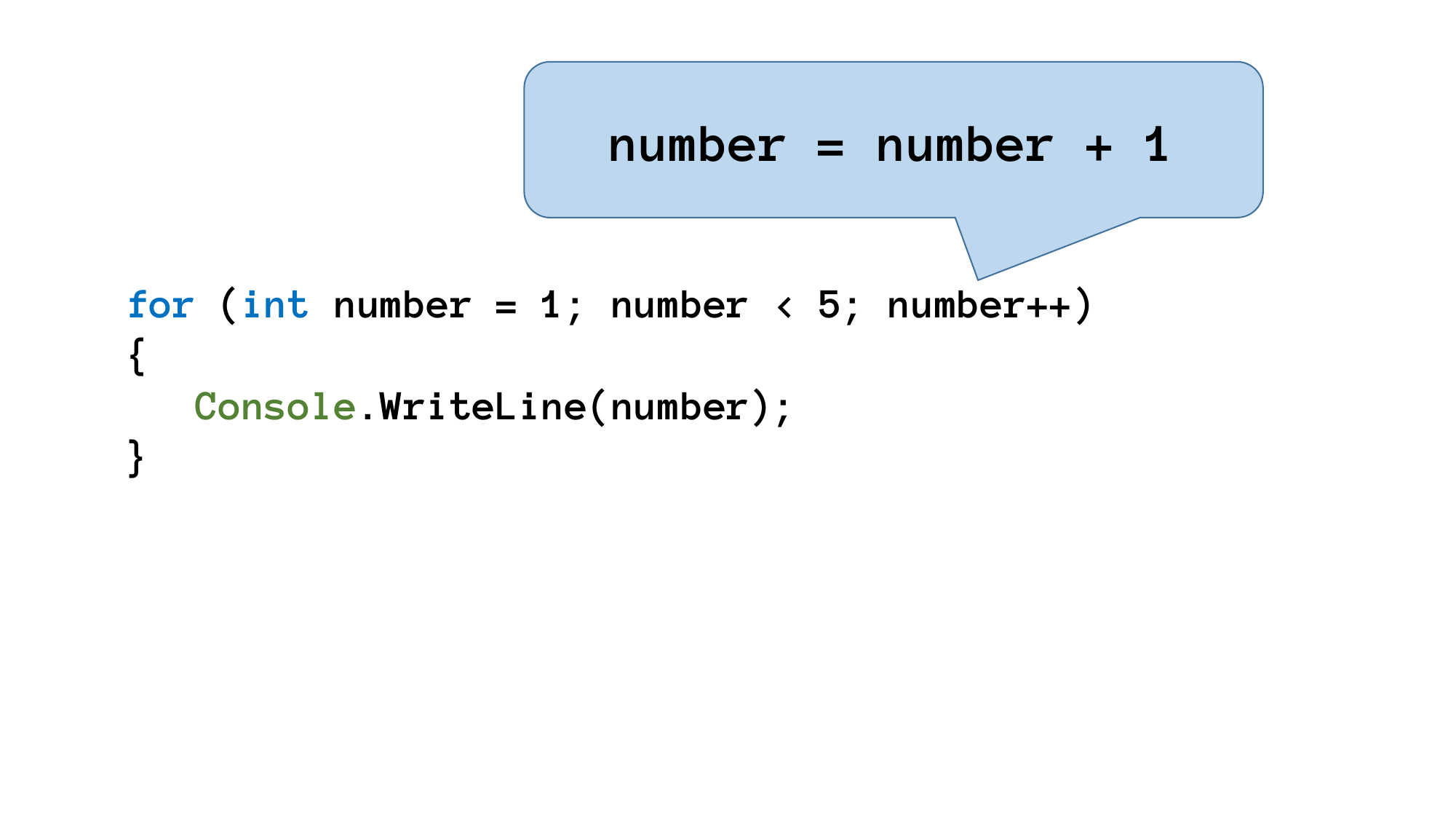

number = number + 1
for (int number = 1; number < 5; number++)
{
   Console.WriteLine(number);
}